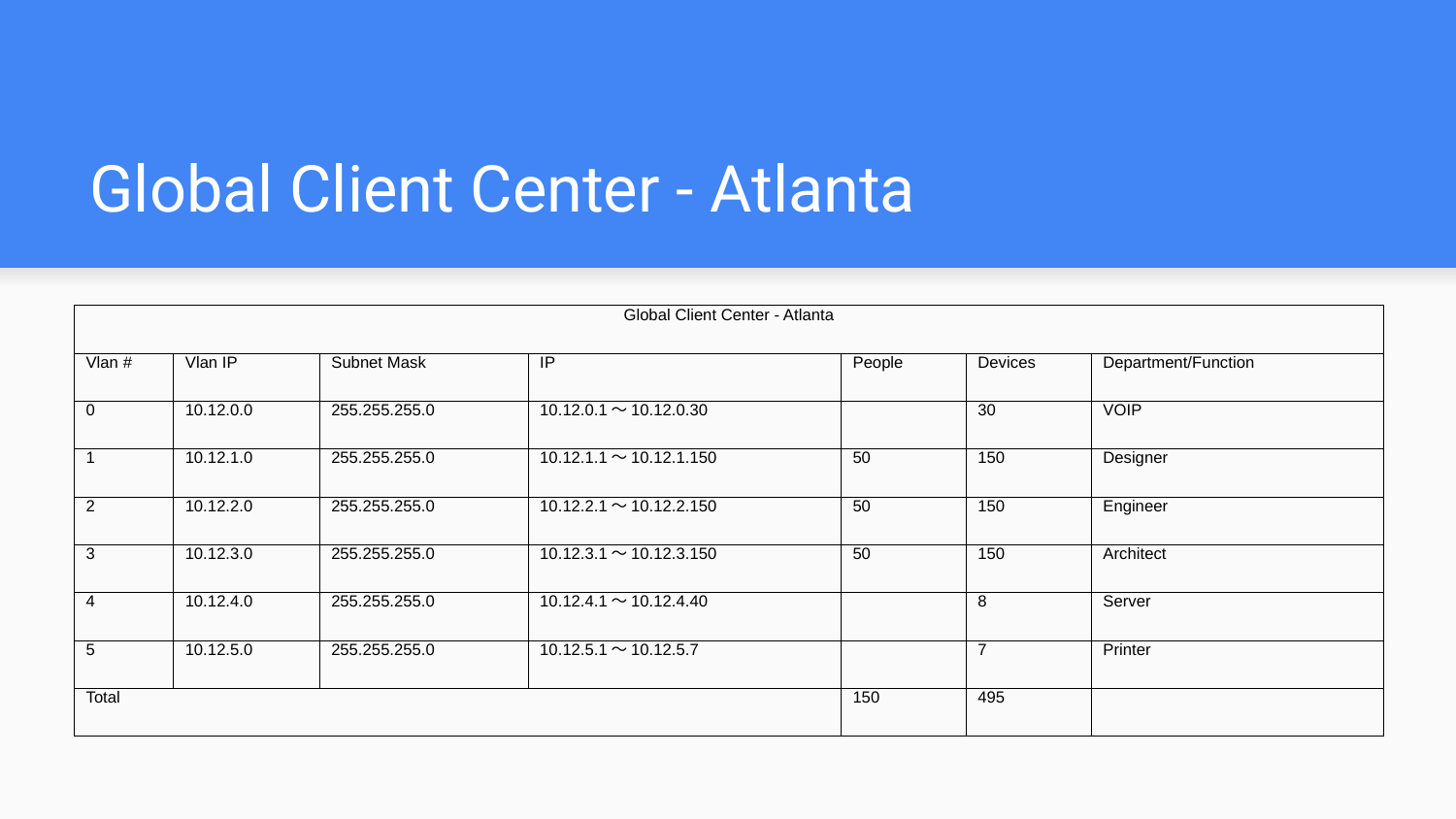

# Global Client Center - Atlanta
| Global Client Center - Atlanta |  |  |  |  |  |  |
| --- | --- | --- | --- | --- | --- | --- |
| Vlan # | Vlan IP | Subnet Mask | IP | People | Devices | Department/Function |
| 0 | 10.12.0.0 | 255.255.255.0 | 10.12.0.1～10.12.0.30 |  | 30 | VOIP |
| 1 | 10.12.1.0 | 255.255.255.0 | 10.12.1.1～10.12.1.150 | 50 | 150 | Designer |
| 2 | 10.12.2.0 | 255.255.255.0 | 10.12.2.1～10.12.2.150 | 50 | 150 | Engineer |
| 3 | 10.12.3.0 | 255.255.255.0 | 10.12.3.1～10.12.3.150 | 50 | 150 | Architect |
| 4 | 10.12.4.0 | 255.255.255.0 | 10.12.4.1～10.12.4.40 |  | 8 | Server |
| 5 | 10.12.5.0 | 255.255.255.0 | 10.12.5.1～10.12.5.7 |  | 7 | Printer |
| Total |  |  |  | 150 | 495 |  |